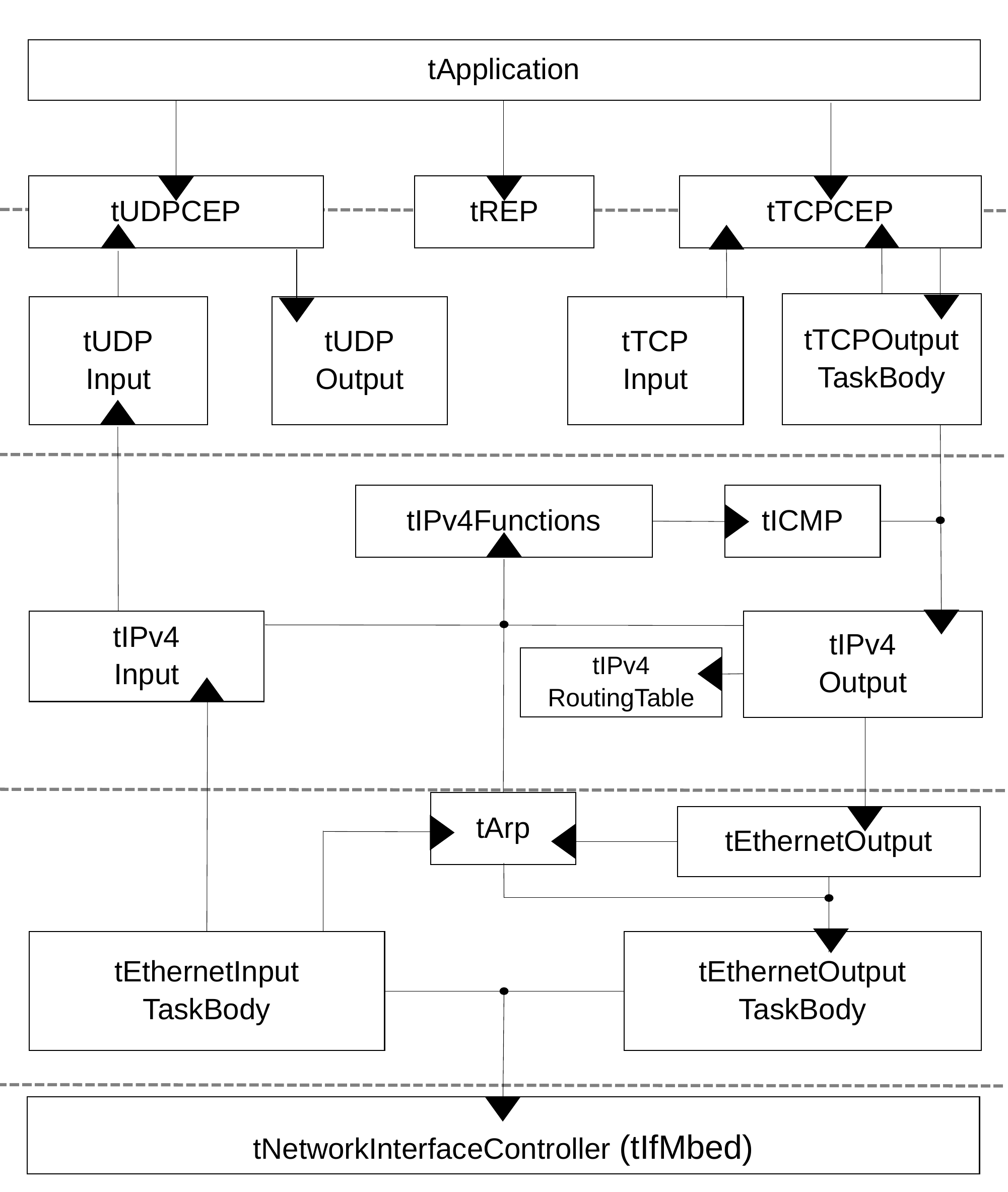

tApplication
tREP
tTCPCEP

tUDPCEP

tTCPOutput
TaskBody

tUDP
Input
tTCP
Input
tUDP
Output

tIPv4Functions
tICMP

tIPv4
Input
tIPv4
Output

tIPv4
RoutingTable

tArp
tEthernetOutput

tEthernetInput
TaskBody
tEthernetOutput
TaskBody

tNetworkInterfaceController (tIfMbed)